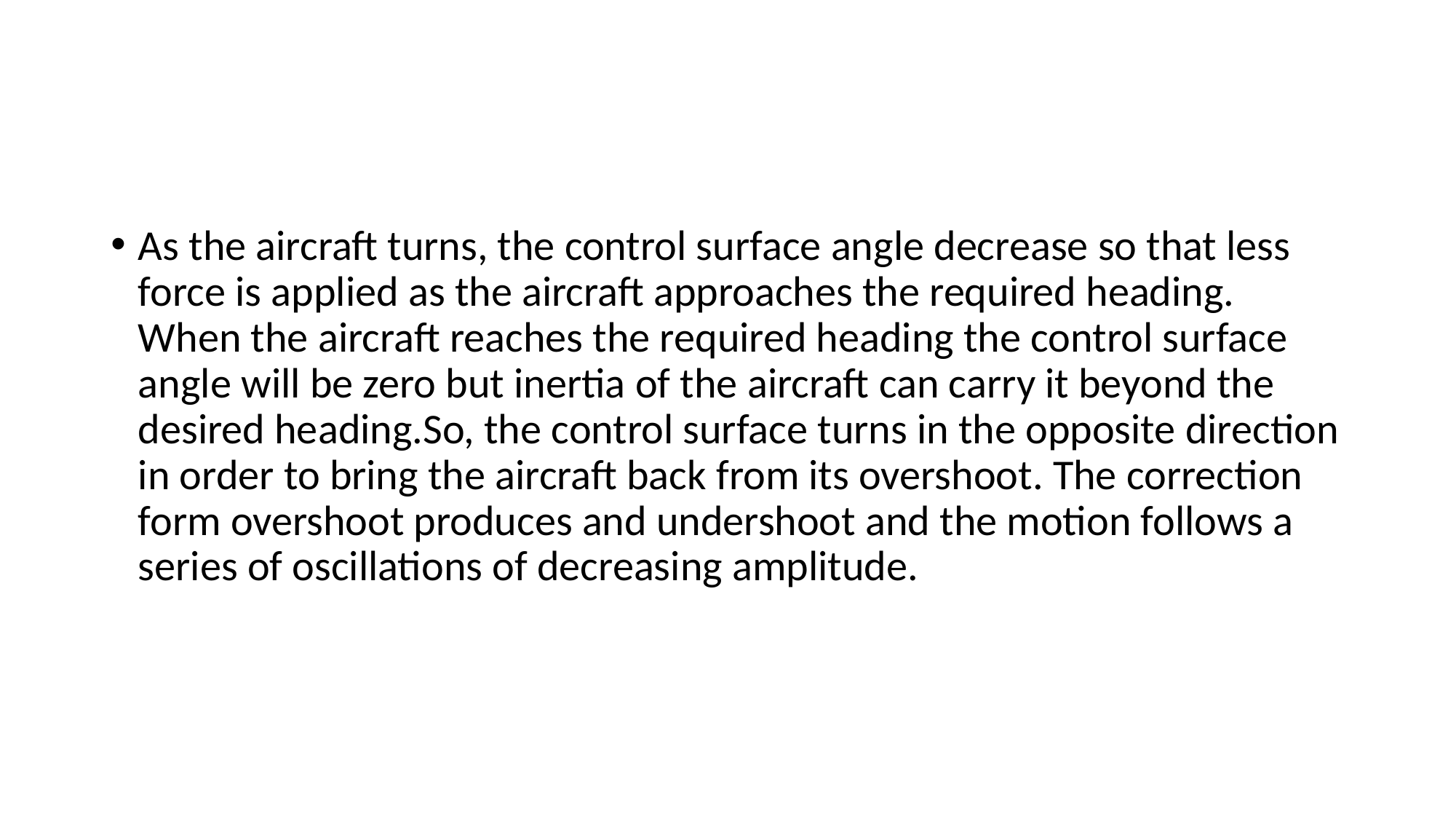

As the aircraft turns, the control surface angle decrease so that less force is applied as the aircraft approaches the required heading. When the aircraft reaches the required heading the control surface angle will be zero but inertia of the aircraft can carry it beyond the desired heading.So, the control surface turns in the opposite direction in order to bring the aircraft back from its overshoot. The correction form overshoot produces and undershoot and the motion follows a series of oscillations of decreasing amplitude.